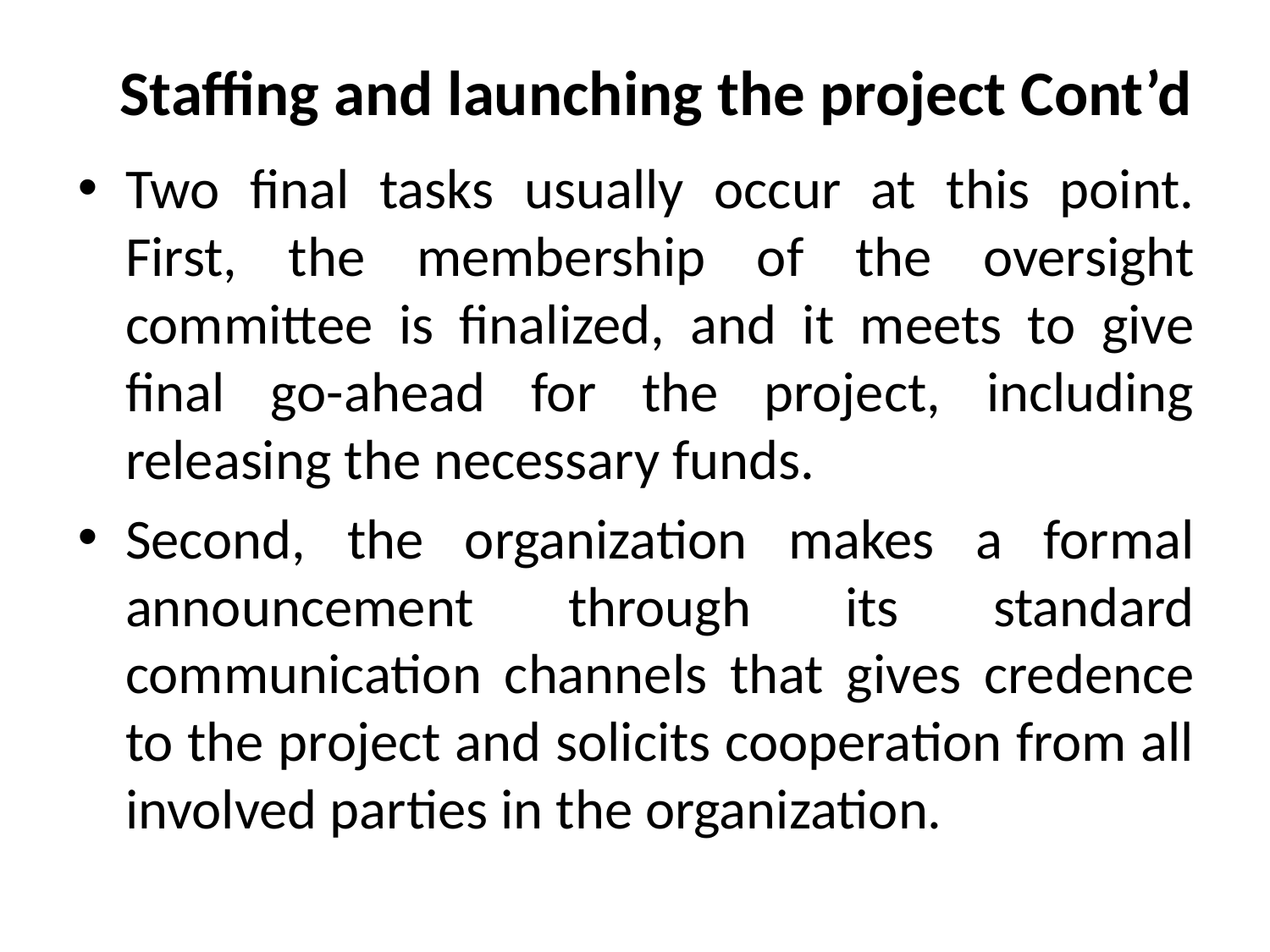

# Staffing and launching the project Cont’d
Two final tasks usually occur at this point. First, the membership of the oversight committee is finalized, and it meets to give final go-ahead for the project, including releasing the necessary funds.
Second, the organization makes a formal announcement through its standard communication channels that gives credence to the project and solicits cooperation from all involved parties in the organization.